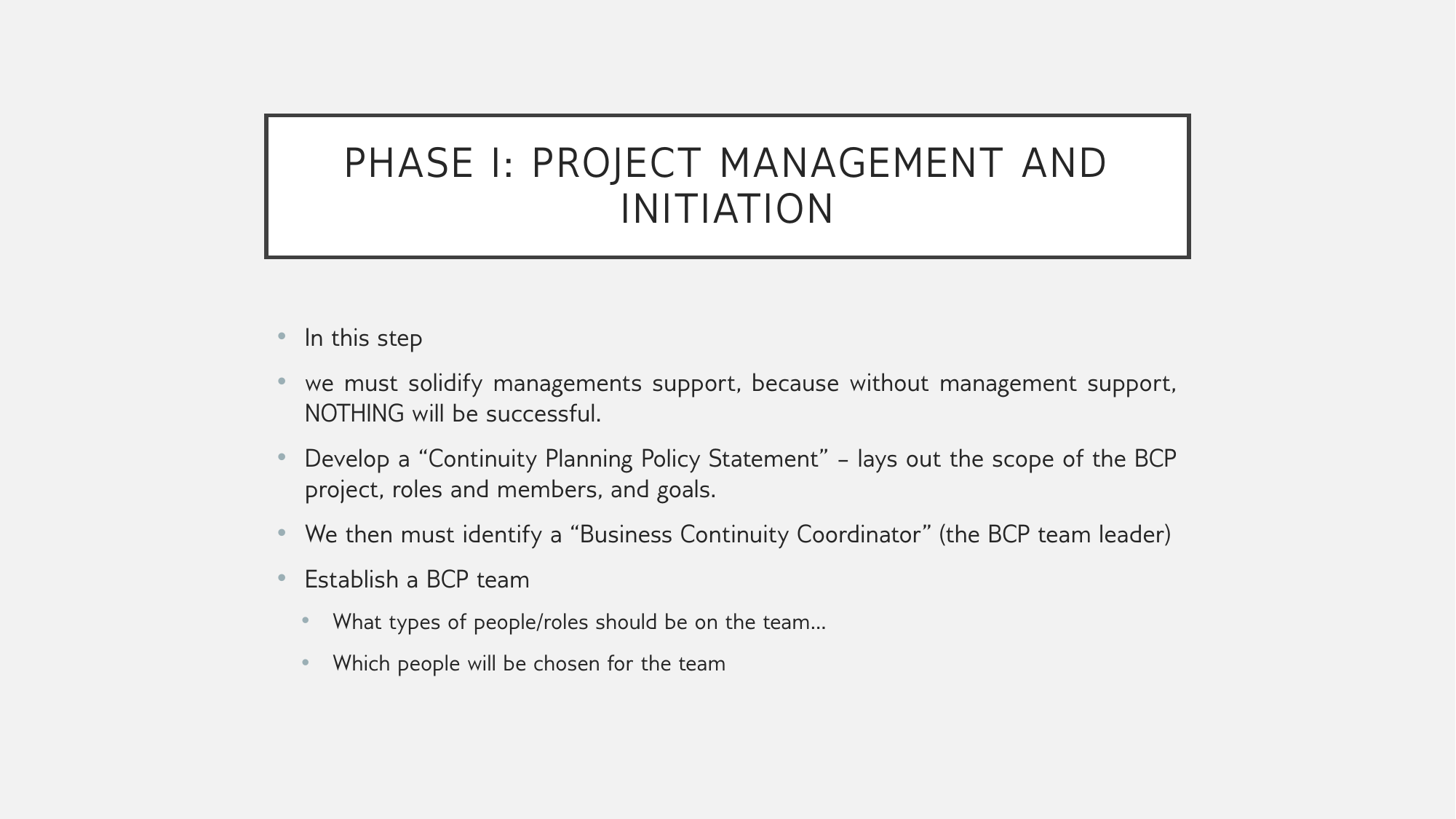

# Phase I: Project Management and Initiation
In this step
we must solidify managements support, because without management support, NOTHING will be successful.
Develop a “Continuity Planning Policy Statement” – lays out the scope of the BCP project, roles and members, and goals.
We then must identify a “Business Continuity Coordinator” (the BCP team leader)
Establish a BCP team
What types of people/roles should be on the team…
Which people will be chosen for the team